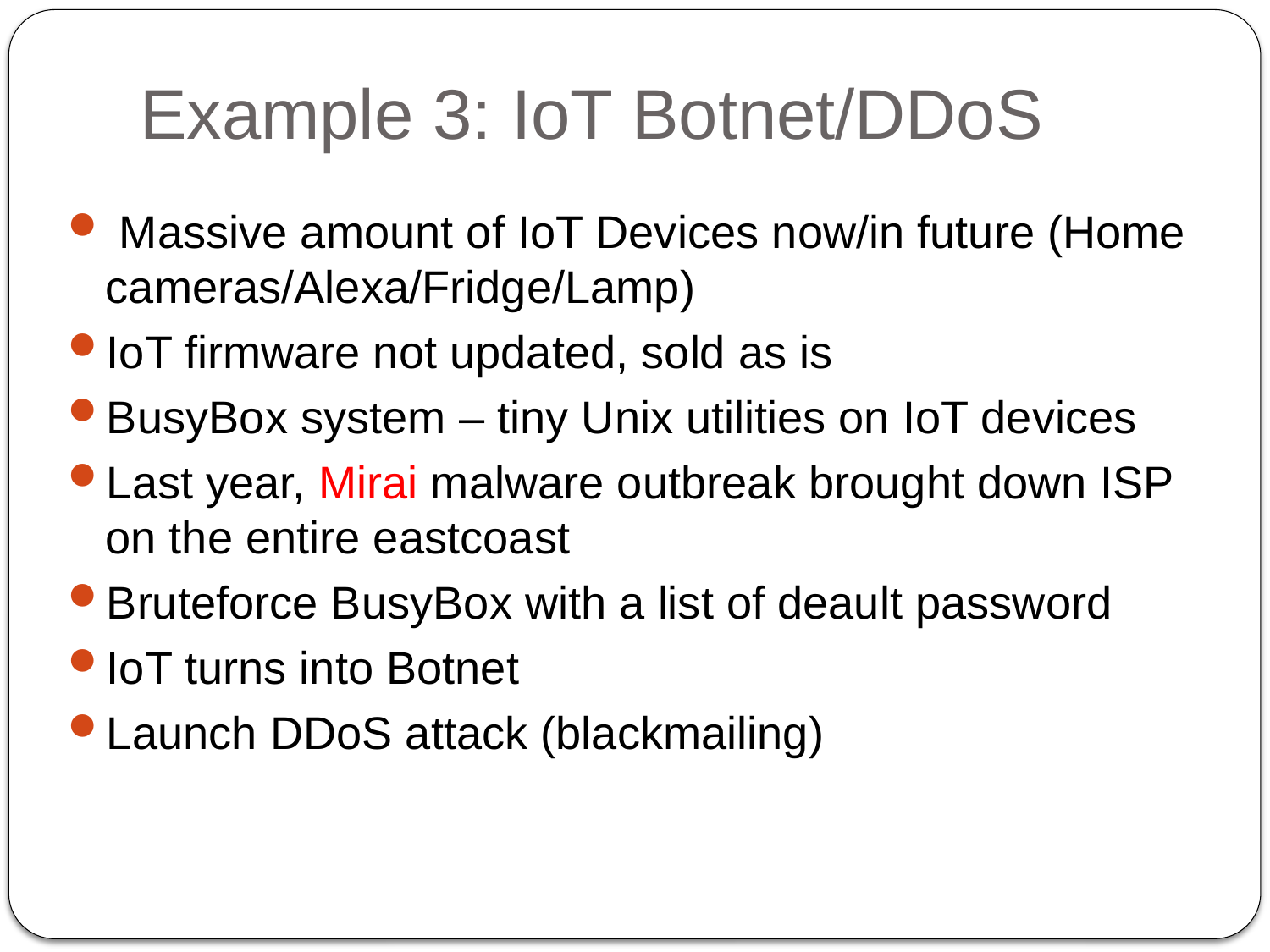

# Example 3: IoT Botnet/DDoS
 Massive amount of IoT Devices now/in future (Home cameras/Alexa/Fridge/Lamp)
IoT firmware not updated, sold as is
BusyBox system – tiny Unix utilities on IoT devices
Last year, Mirai malware outbreak brought down ISP on the entire eastcoast
Bruteforce BusyBox with a list of deault password
IoT turns into Botnet
Launch DDoS attack (blackmailing)